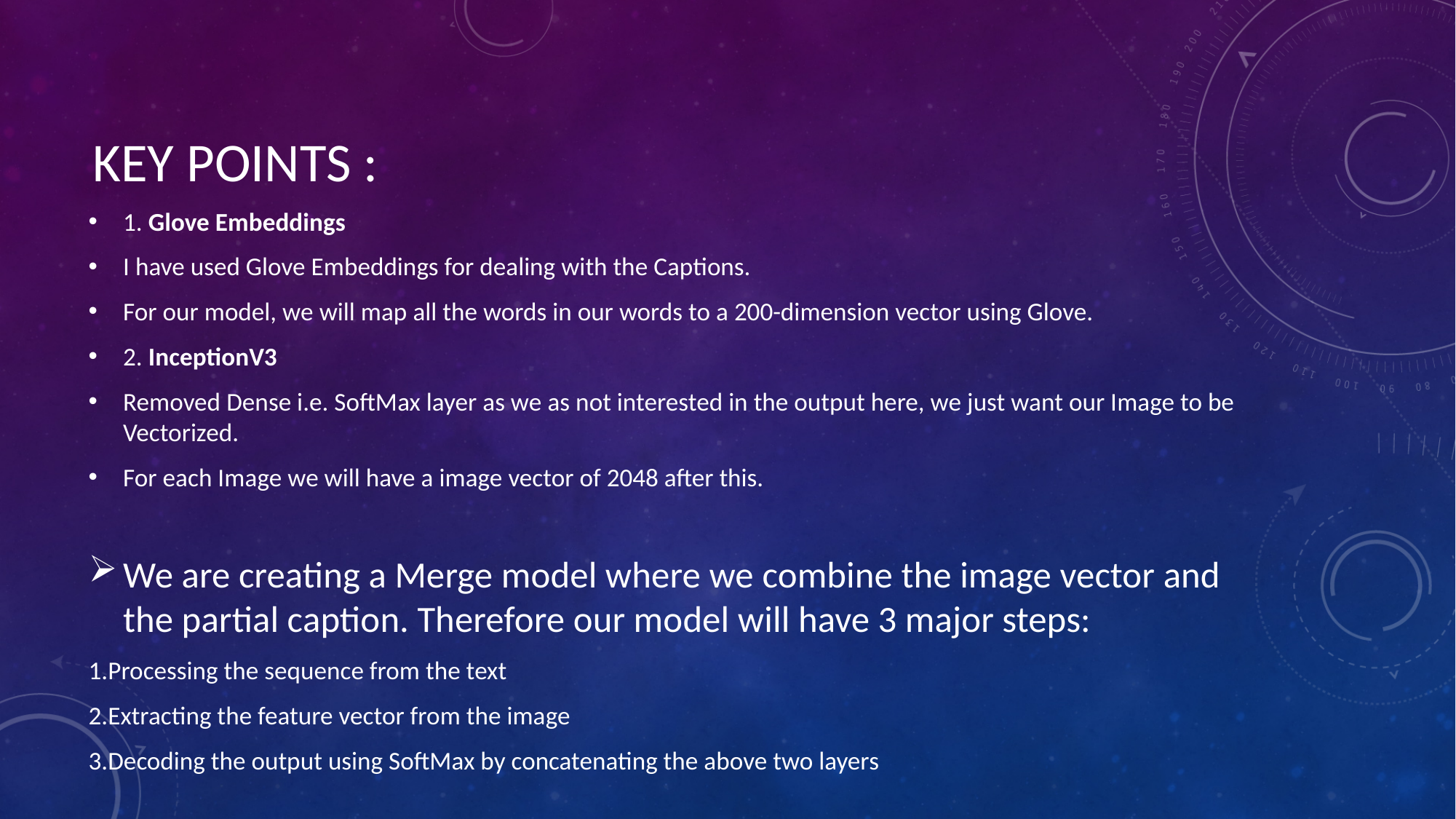

# Key Points :
1. Glove Embeddings
I have used Glove Embeddings for dealing with the Captions.
For our model, we will map all the words in our words to a 200-dimension vector using Glove.
2. InceptionV3
Removed Dense i.e. SoftMax layer as we as not interested in the output here, we just want our Image to be Vectorized.
For each Image we will have a image vector of 2048 after this.

We are creating a Merge model where we combine the image vector and the partial caption. Therefore our model will have 3 major steps:
1.Processing the sequence from the text
2.Extracting the feature vector from the image
3.Decoding the output using SoftMax by concatenating the above two layers